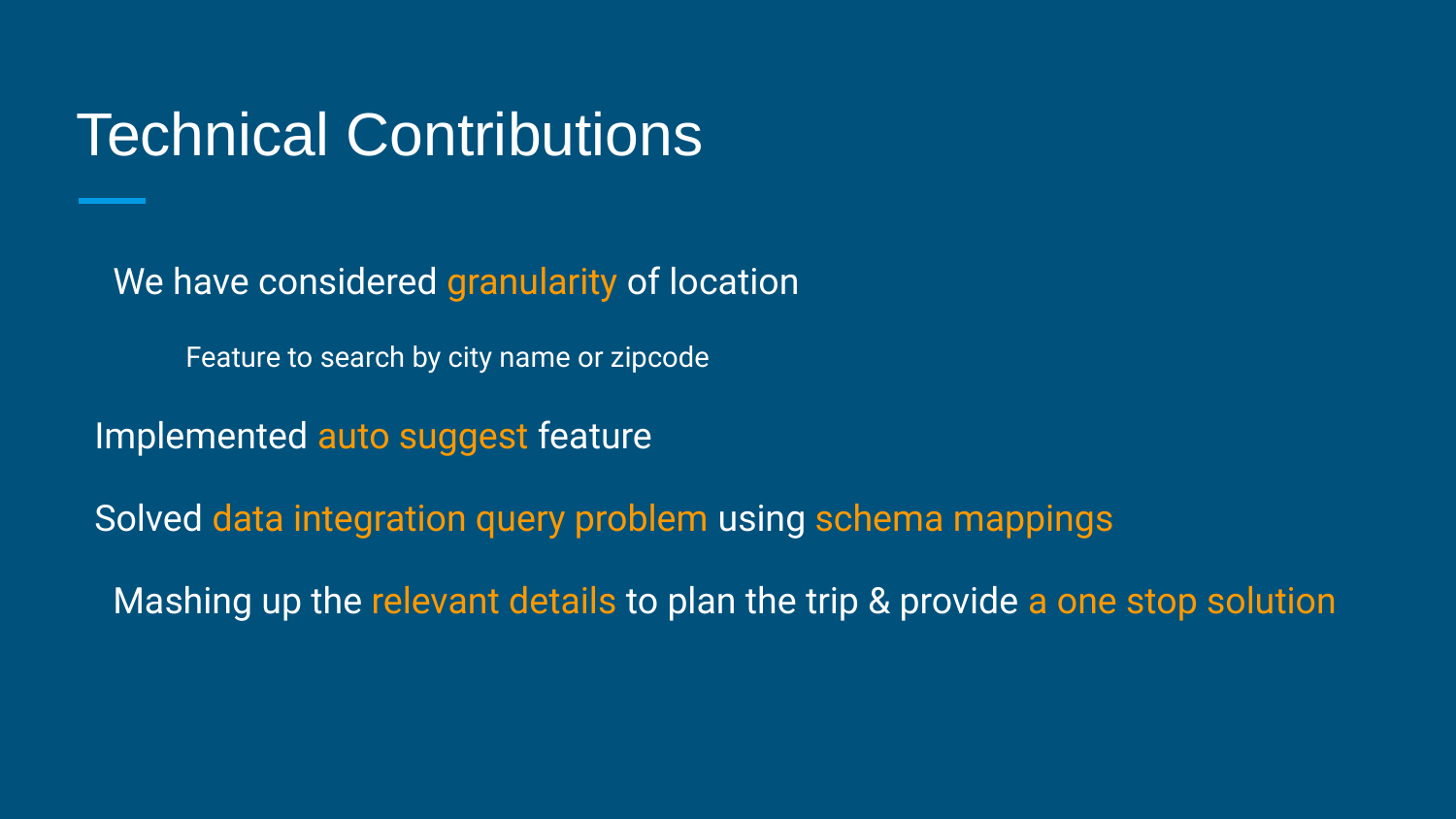

# Technical Contributions
We have considered granularity of location
Feature to search by city name or zipcode
Implemented auto suggest feature
Solved data integration query problem using schema mappings
Mashing up the relevant details to plan the trip & provide a one stop solution